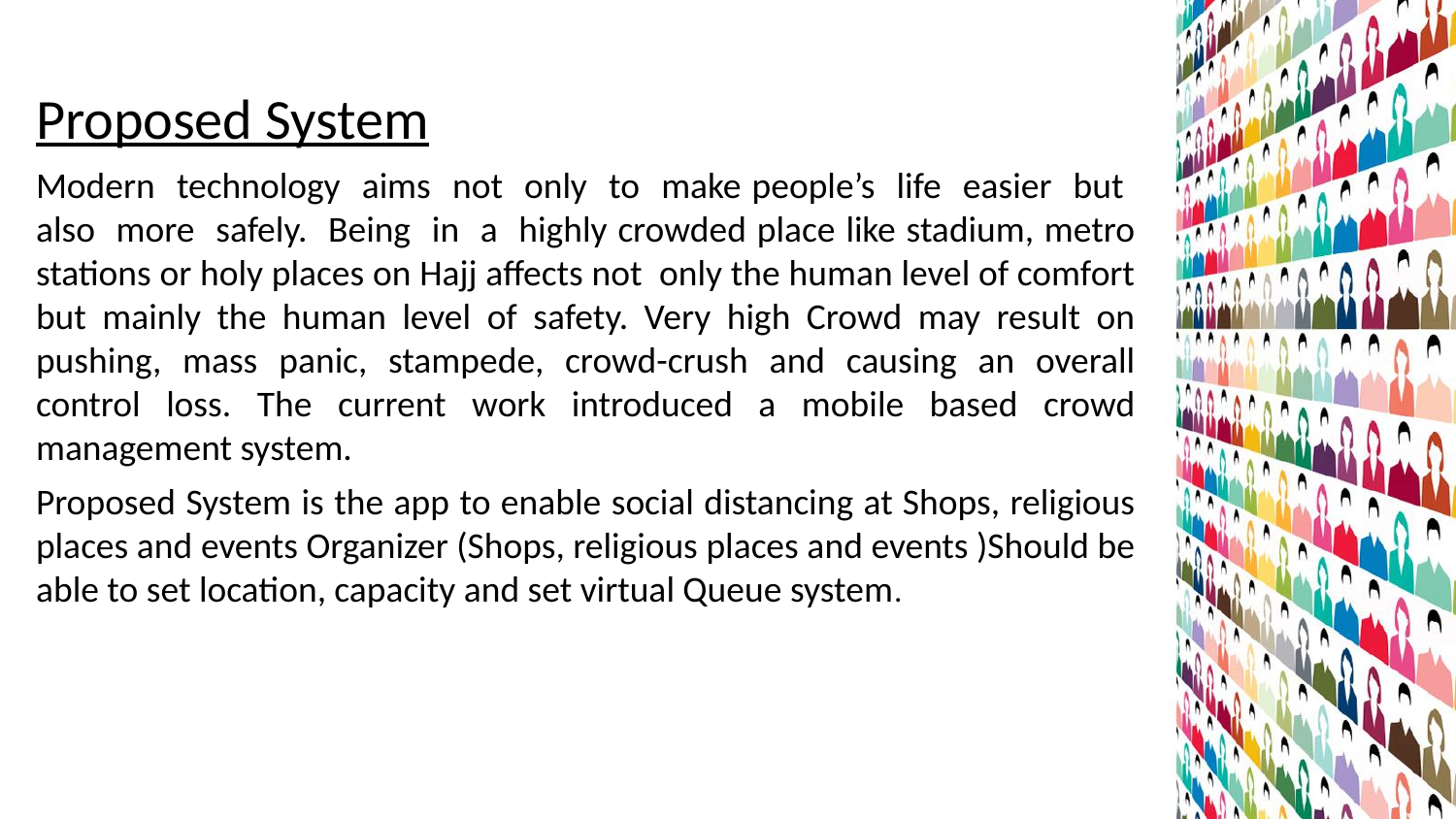

Proposed System
Modern  technology  aims  not  only  to  make people’s  life  easier  but  also  more  safely.  Being  in  a  highly crowded place like stadium, metro stations or holy places on Hajj affects not  only the human level of comfort but mainly the human level of safety. Very high Crowd may result on pushing, mass panic, stampede, crowd-crush and causing an overall control loss. The current work introduced a mobile based crowd management system.
Proposed System is the app to enable social distancing at Shops, religious places and events Organizer (Shops, religious places and events )Should be able to set location, capacity and set virtual Queue system.